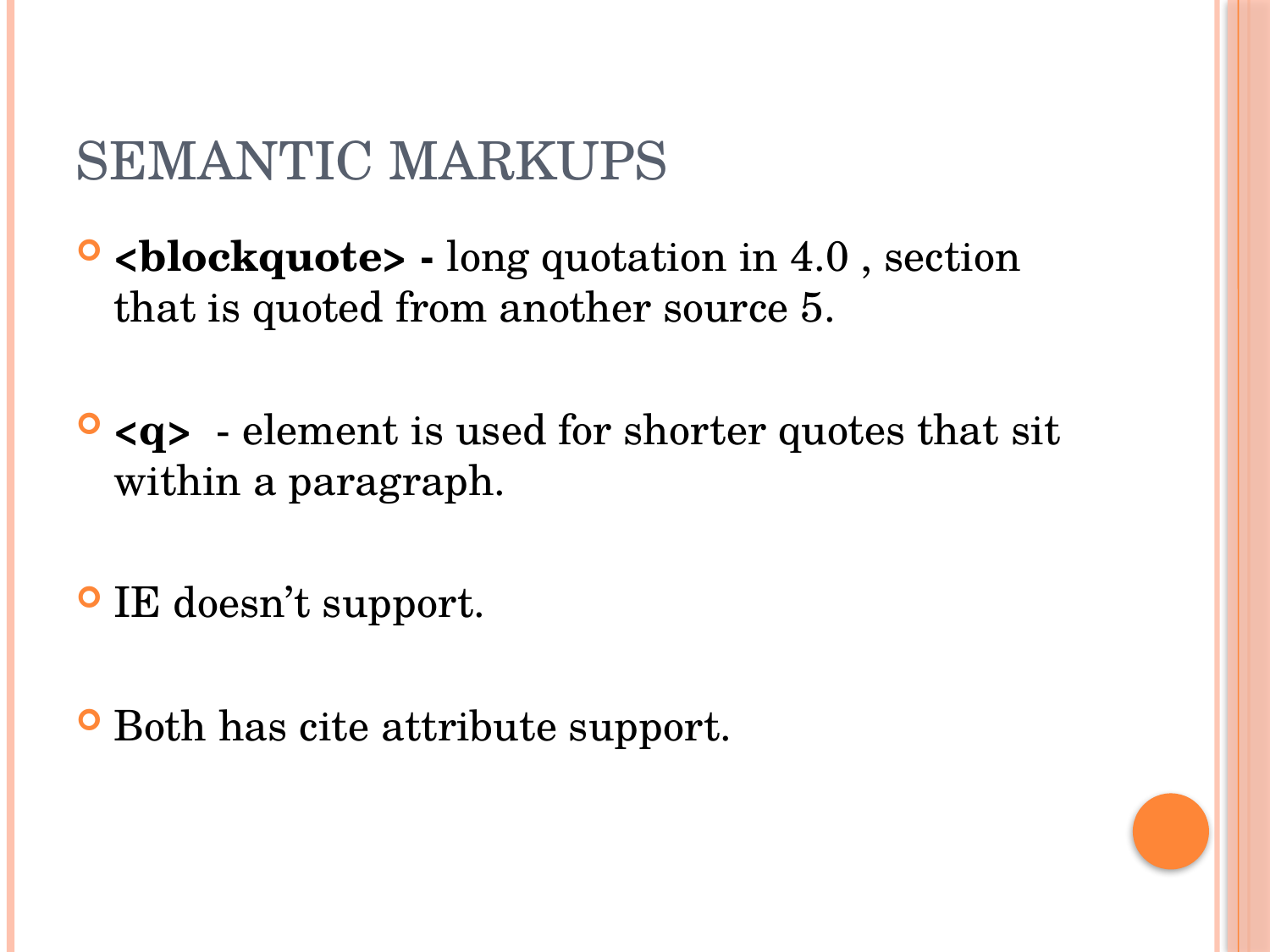

# Semantic markups
<blockquote> - long quotation in 4.0 , section that is quoted from another source 5.

<q>  - element is used for shorter quotes that sit within a paragraph.

IE doesn’t support.

Both has cite attribute support.